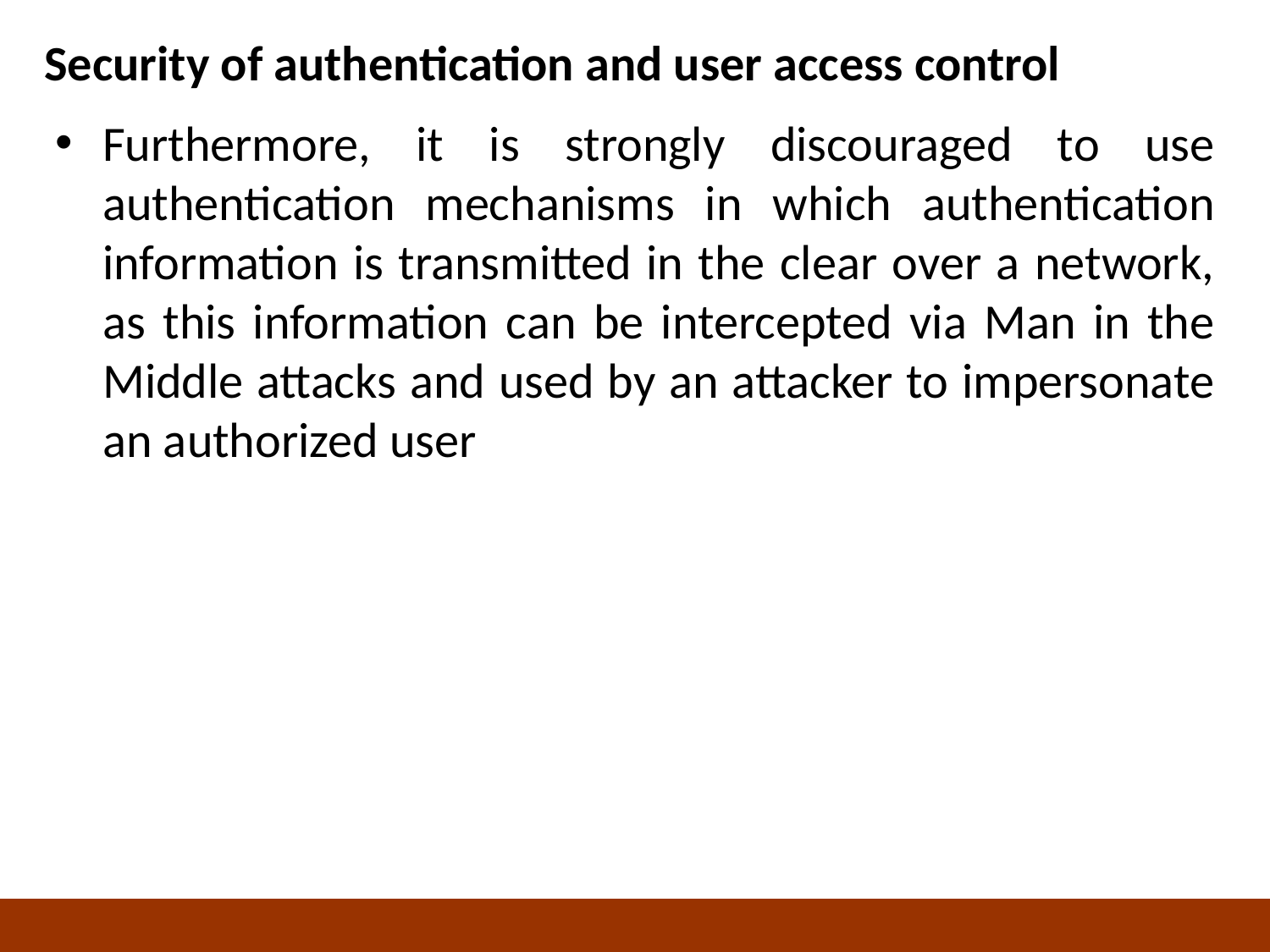

# Security of authentication and user access control
Furthermore, it is strongly discouraged to use authentication mechanisms in which authentication information is transmitted in the clear over a network, as this information can be intercepted via Man in the Middle attacks and used by an attacker to impersonate an authorized user